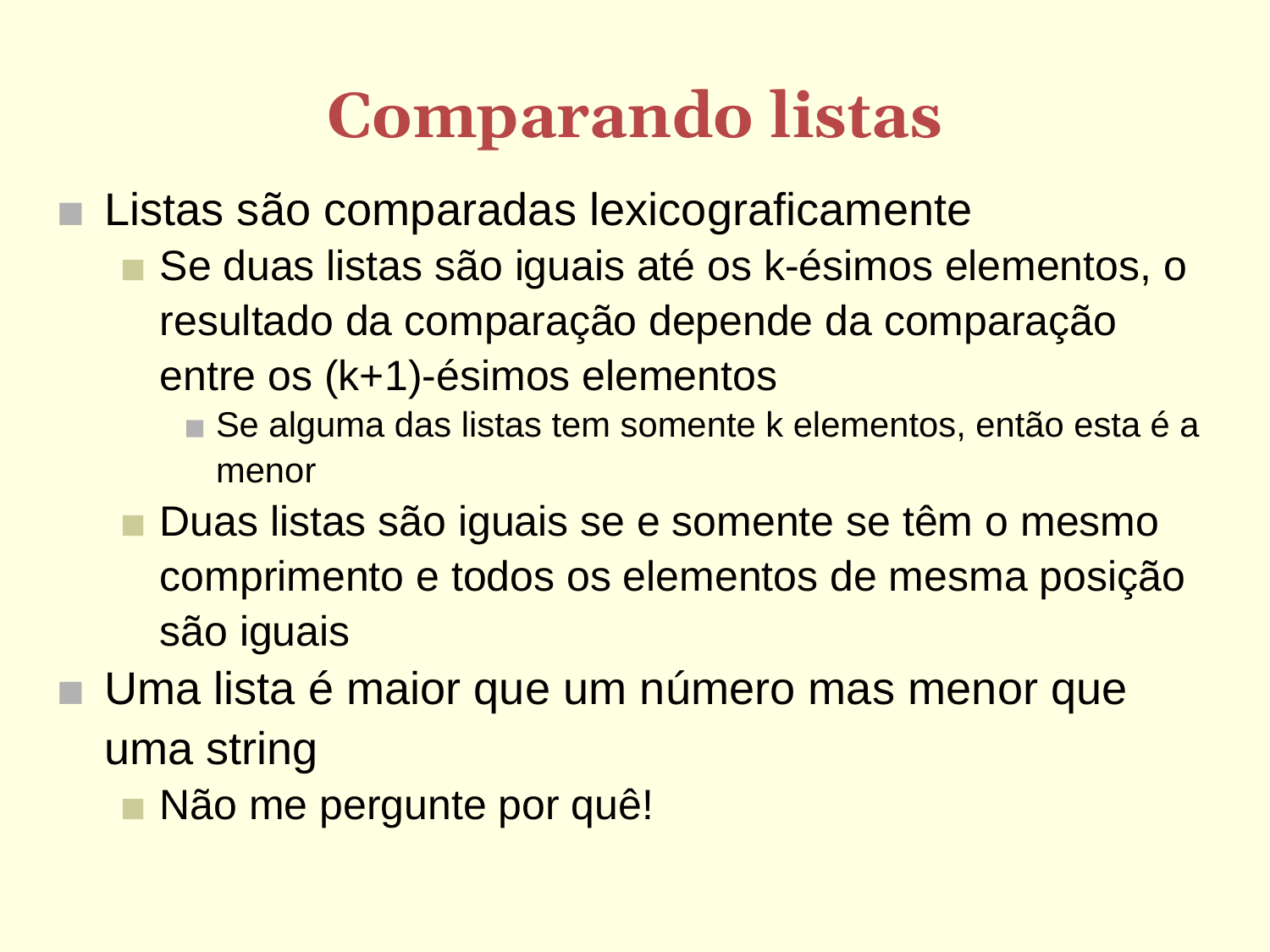

# Comparando listas
Listas são comparadas lexicograficamente
Se duas listas são iguais até os k-ésimos elementos, o resultado da comparação depende da comparação entre os (k+1)-ésimos elementos
Se alguma das listas tem somente k elementos, então esta é a menor
Duas listas são iguais se e somente se têm o mesmo comprimento e todos os elementos de mesma posição são iguais
Uma lista é maior que um número mas menor que uma string
Não me pergunte por quê!